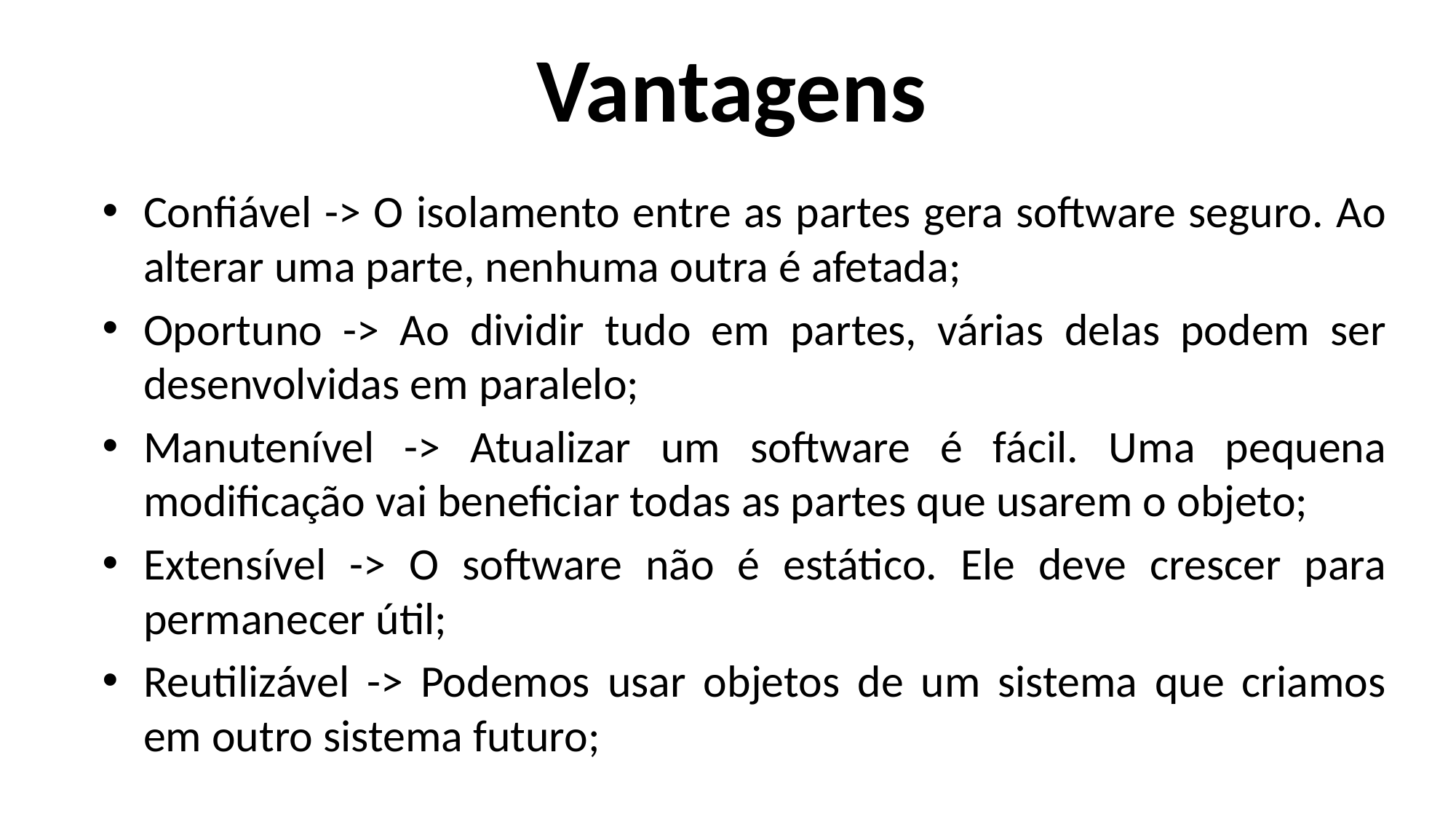

Vantagens
Confiável -> O isolamento entre as partes gera software seguro. Ao alterar uma parte, nenhuma outra é afetada;
Oportuno -> Ao dividir tudo em partes, várias delas podem ser desenvolvidas em paralelo;
Manutenível -> Atualizar um software é fácil. Uma pequena modificação vai beneficiar todas as partes que usarem o objeto;
Extensível -> O software não é estático. Ele deve crescer para permanecer útil;
Reutilizável -> Podemos usar objetos de um sistema que criamos em outro sistema futuro;